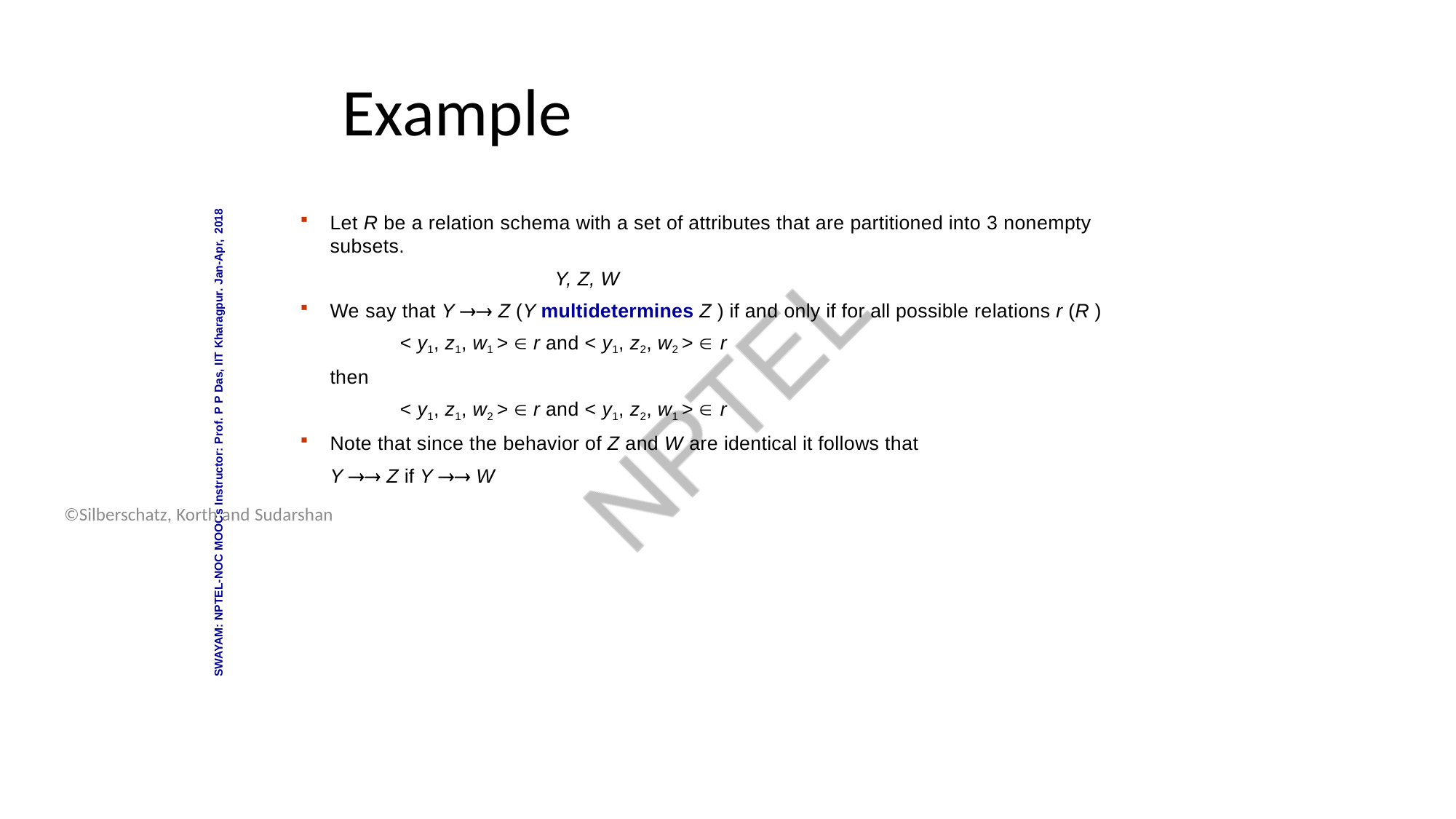

Database System Concepts - 6th Edition
16.10
©Silberschatz, Korth and Sudarshan
# Example
Let R be a relation schema with a set of attributes that are partitioned into 3 nonempty subsets.
Y, Z, W
We say that Y →→ Z (Y multidetermines Z ) if and only if for all possible relations r (R )
< y1, z1, w1 > ∈ r and < y1, z2, w2 > ∈ r
then
< y1, z1, w2 > ∈ r and < y1, z2, w1 > ∈ r
Note that since the behavior of Z and W are identical it follows that
Y →→ Z if Y →→ W
SWAYAM: NPTEL-NOC MOOCs Instructor: Prof. P P Das, IIT Kharagpur. Jan-Apr, 2018